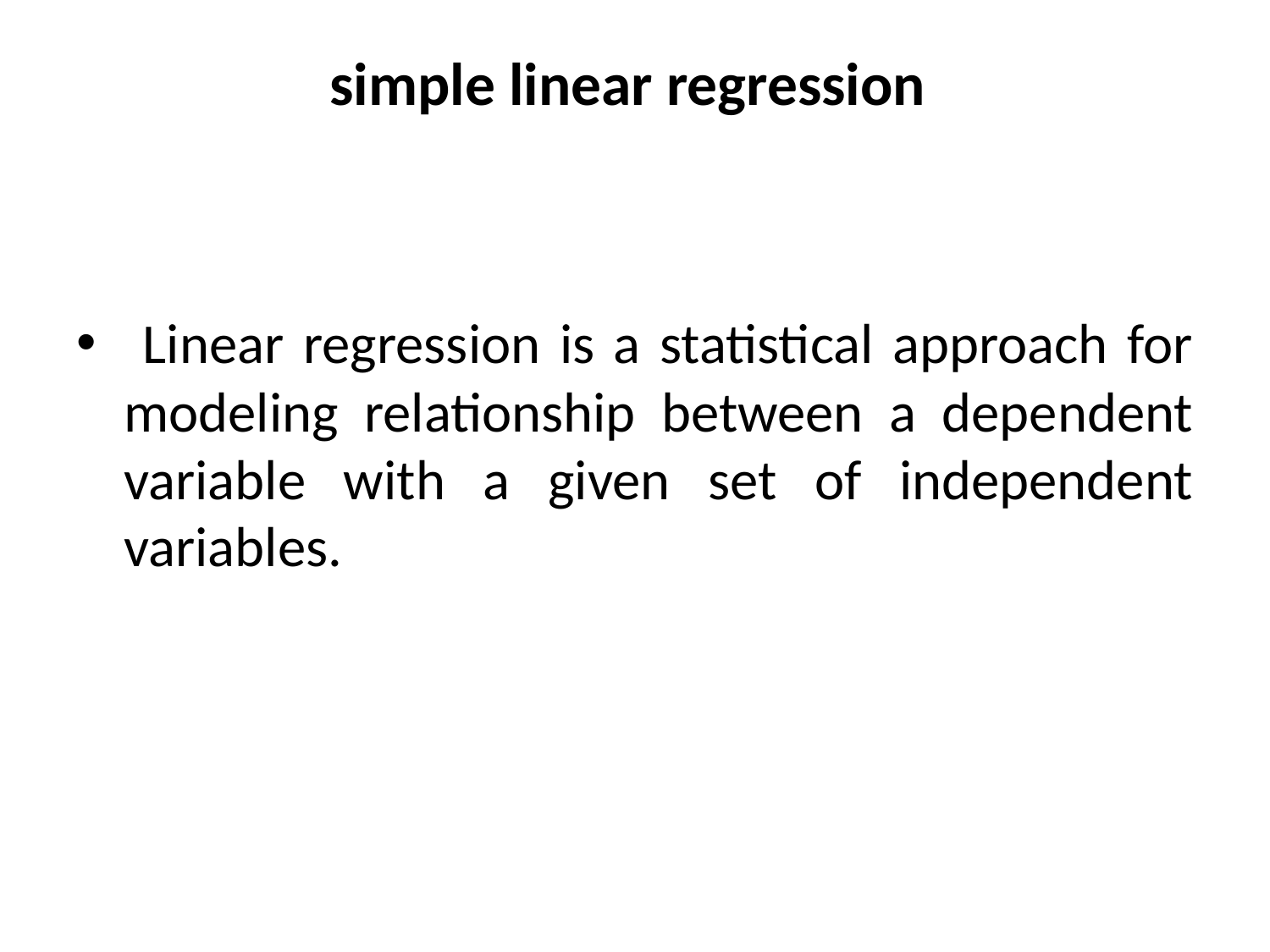

# simple linear regression

 Linear regression is a statistical approach for modeling relationship between a dependent variable with a given set of independent variables.